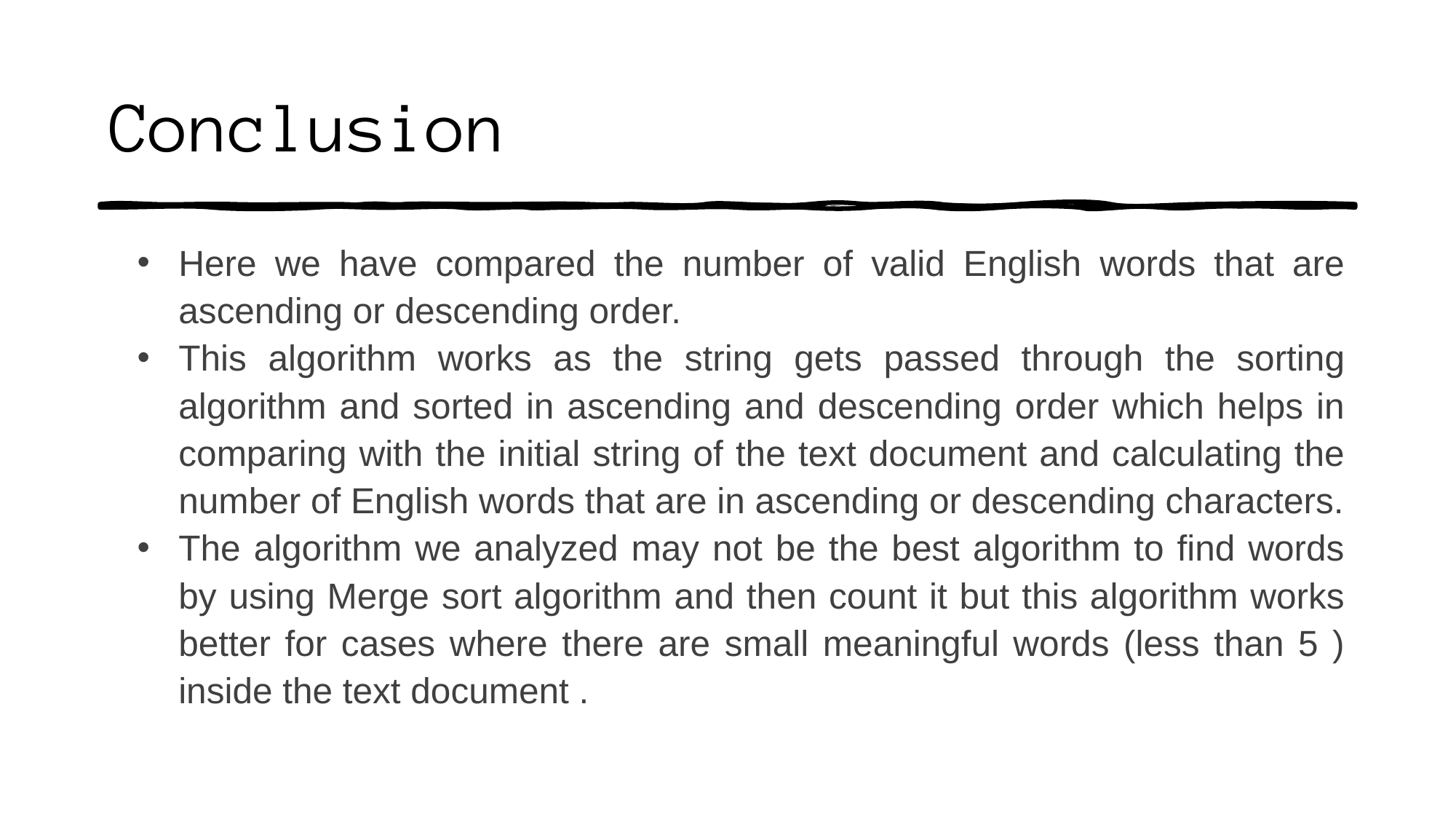

# Conclusion
Here we have compared the number of valid English words that are ascending or descending order.
This algorithm works as the string gets passed through the sorting algorithm and sorted in ascending and descending order which helps in comparing with the initial string of the text document and calculating the number of English words that are in ascending or descending characters.
The algorithm we analyzed may not be the best algorithm to find words by using Merge sort algorithm and then count it but this algorithm works better for cases where there are small meaningful words (less than 5 ) inside the text document .